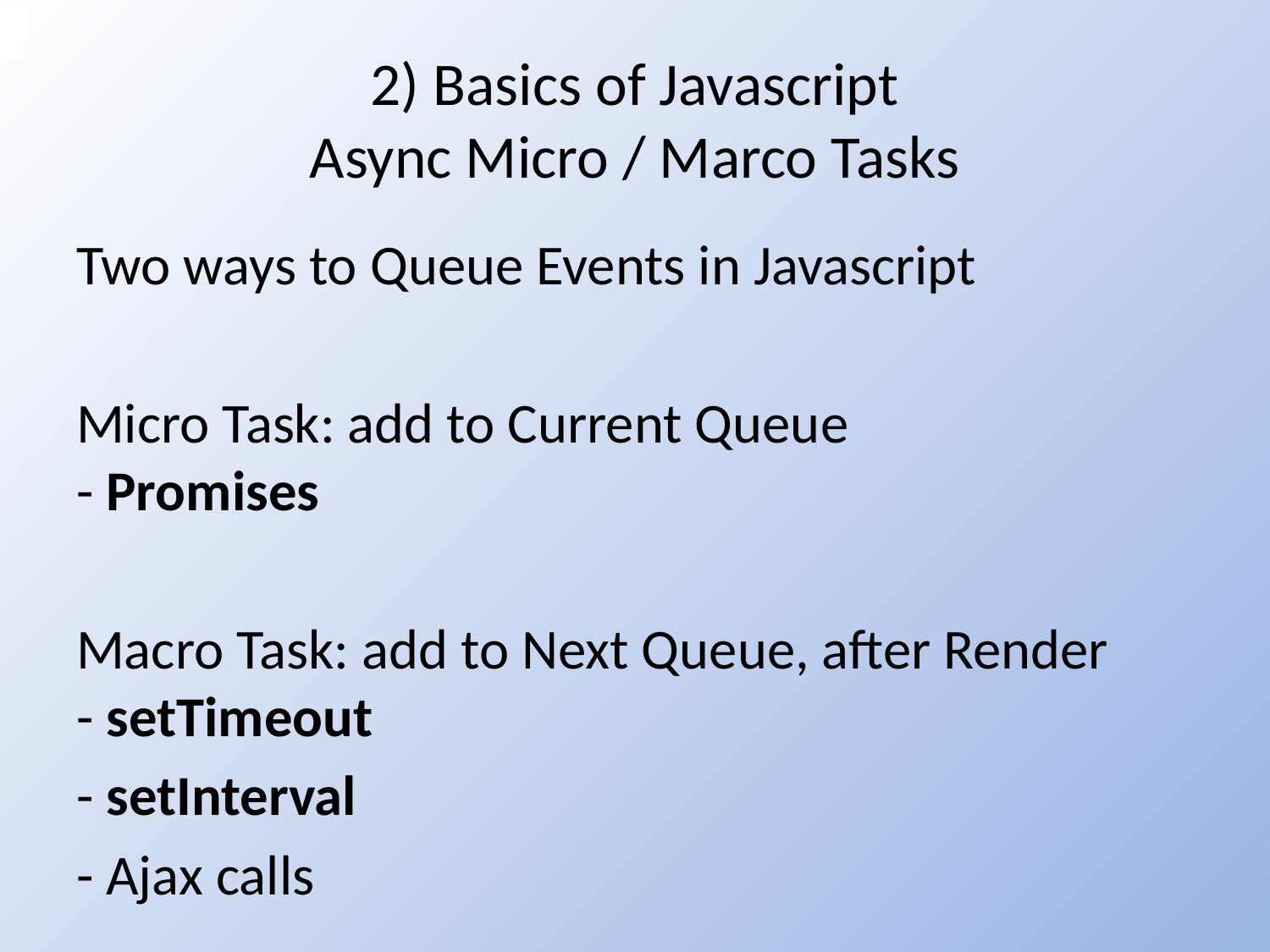

# 2) Basics of Javascript Async Micro / Marco Tasks
Two ways to Queue Events in Javascript

Micro Task: add to Current Queue
- Promises

Macro Task: add to Next Queue, after Render
- setTimeout
- setInterval
- Ajax calls